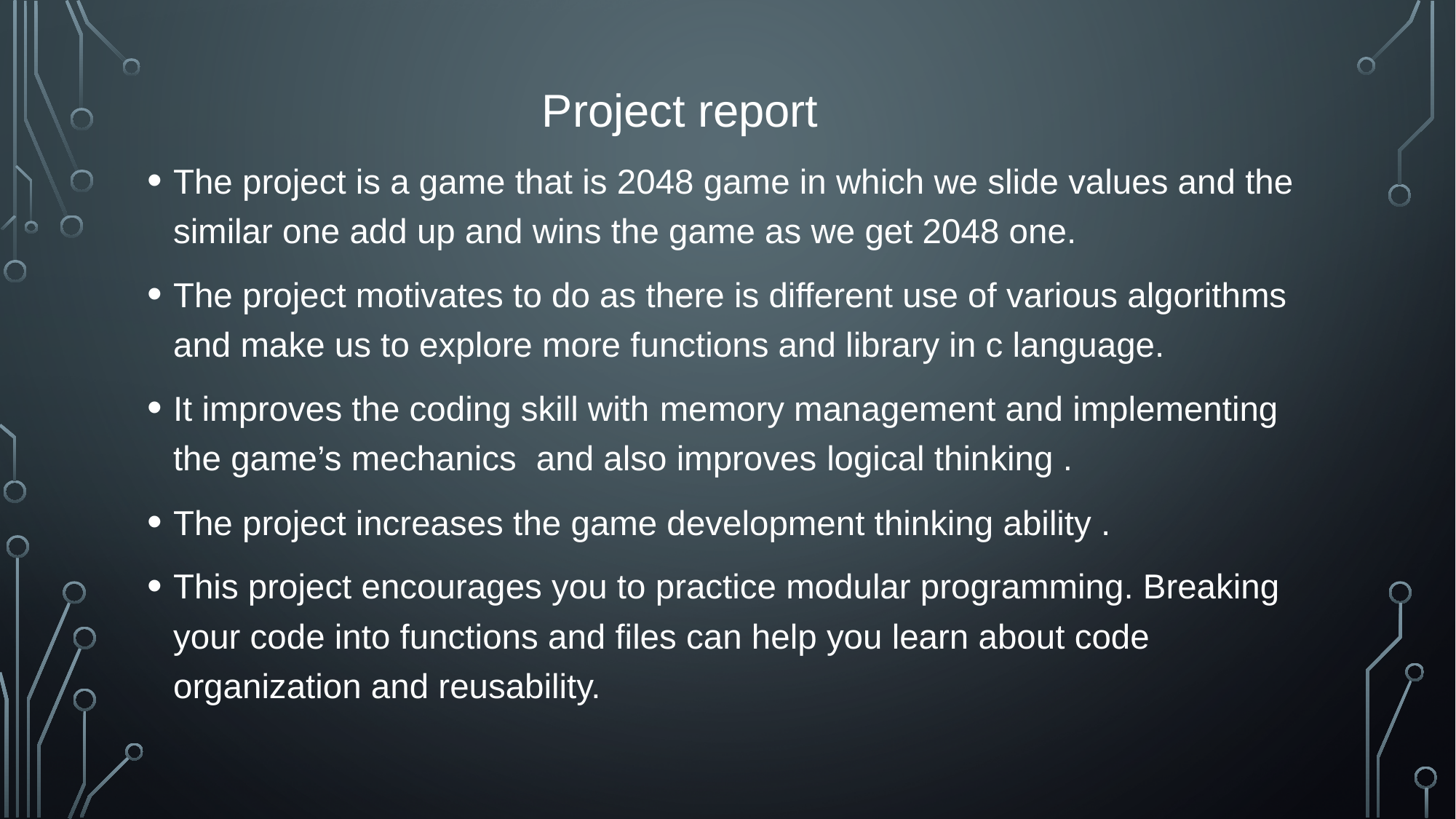

Project report
The project is a game that is 2048 game in which we slide values and the similar one add up and wins the game as we get 2048 one.
The project motivates to do as there is different use of various algorithms and make us to explore more functions and library in c language.
It improves the coding skill with memory management and implementing the game’s mechanics  and also improves logical thinking .
The project increases the game development thinking ability .
This project encourages you to practice modular programming. Breaking your code into functions and files can help you learn about code organization and reusability.